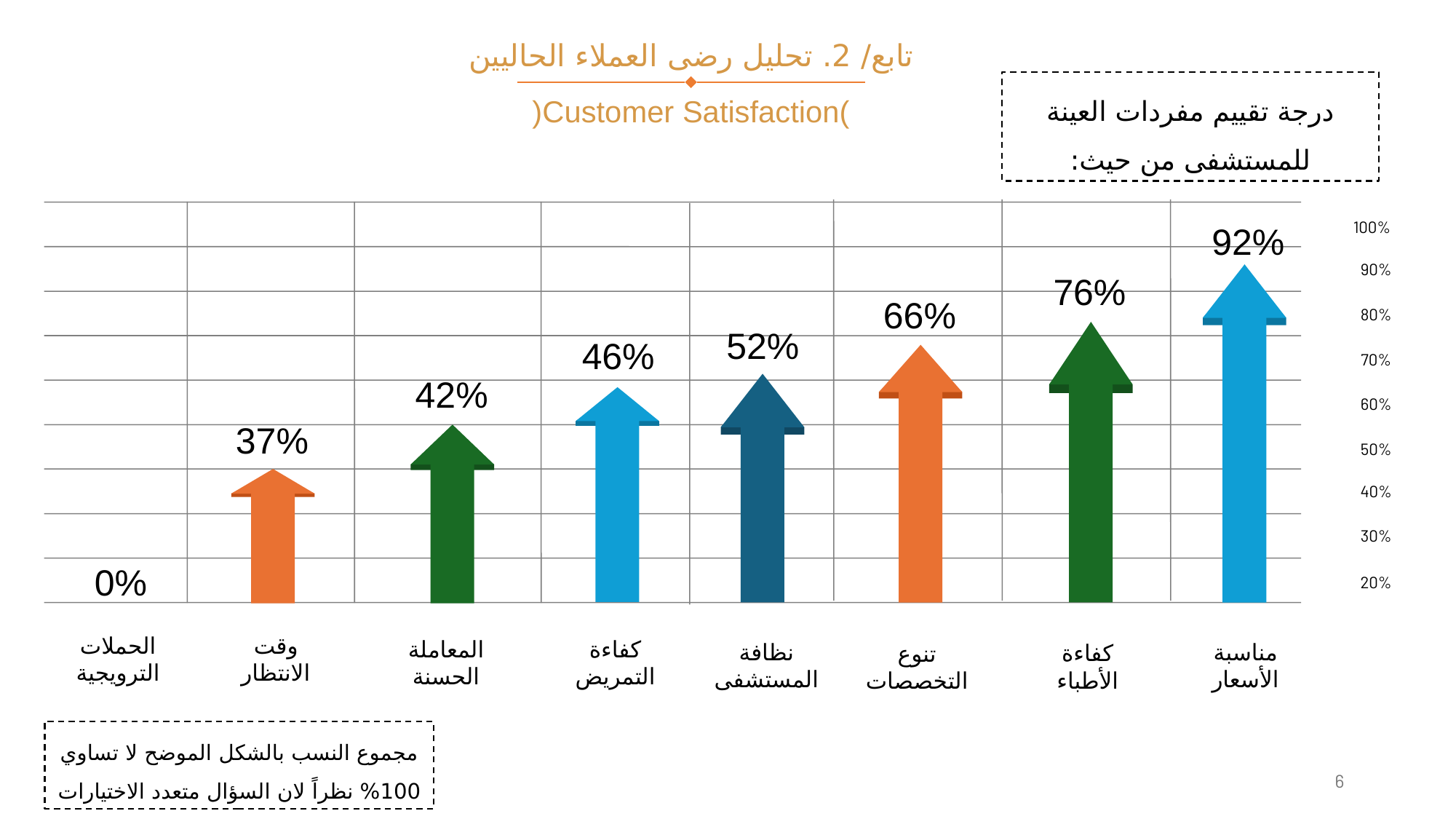

تابع/ 2. تحليل رضى العملاء الحاليين

)Customer Satisfaction(
درجة تقييم مفردات العينة للمستشفى من حيث:

100%
92%
90%
76%

66%
80%
52%

46%
70%

42%

60%
37%

50%

40%
30%
0%
20%
وقت الانتظار
الحملات الترويجية
المعاملة الحسنة
كفاءة التمريض
نظافة المستشفى
مناسبة الأسعار
كفاءة الأطباء
تنوع التخصصات
مجموع النسب بالشكل الموضح لا تساوي 100% نظراً لان السؤال متعدد الاختيارات
6